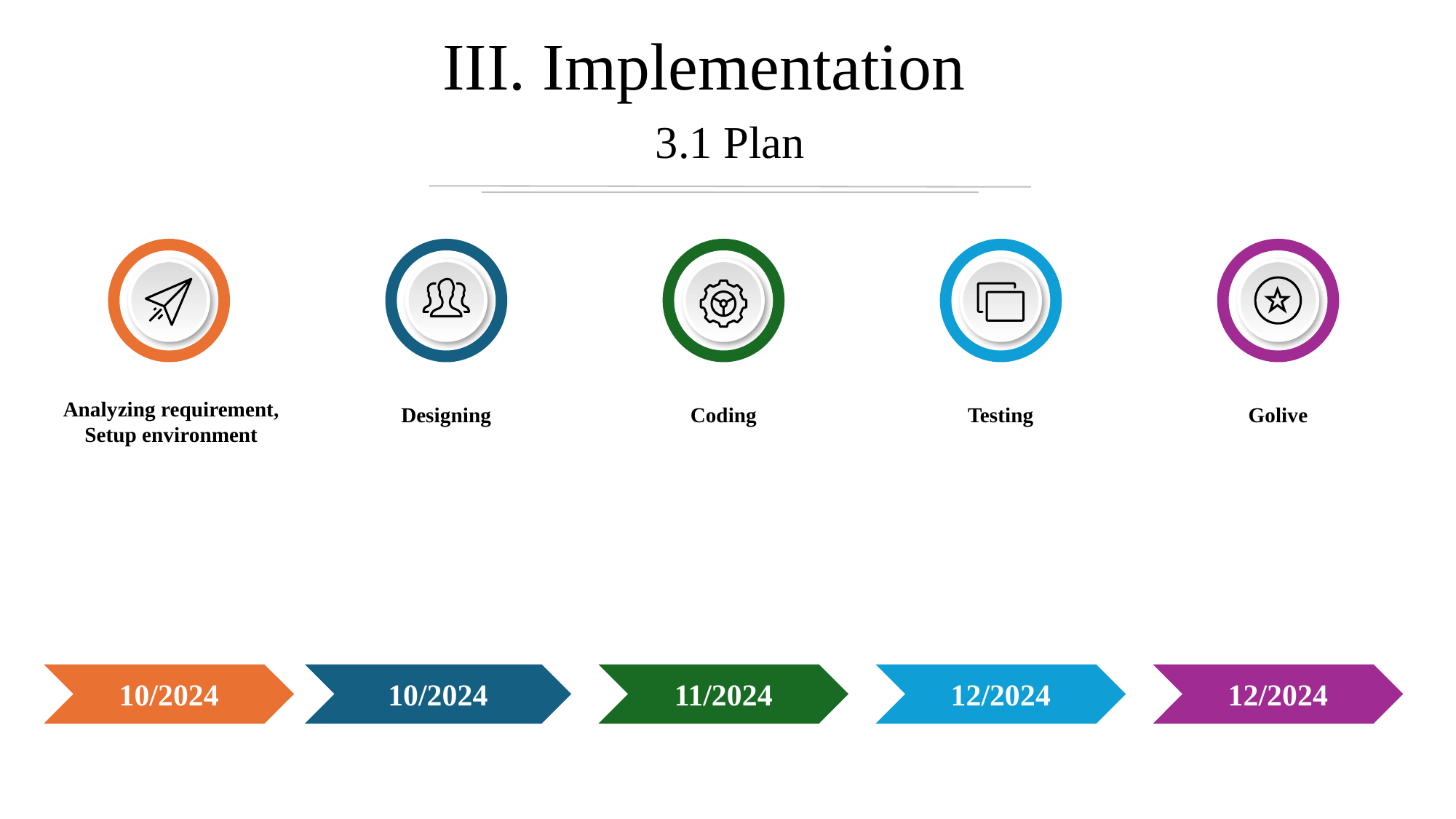

III. Implementation
3.1 Plan

Analyzing requirement,
Setup environment
10/2024

Designing
10/2024

Coding
11/2024

Testing
12/2024

Golive
12/2024